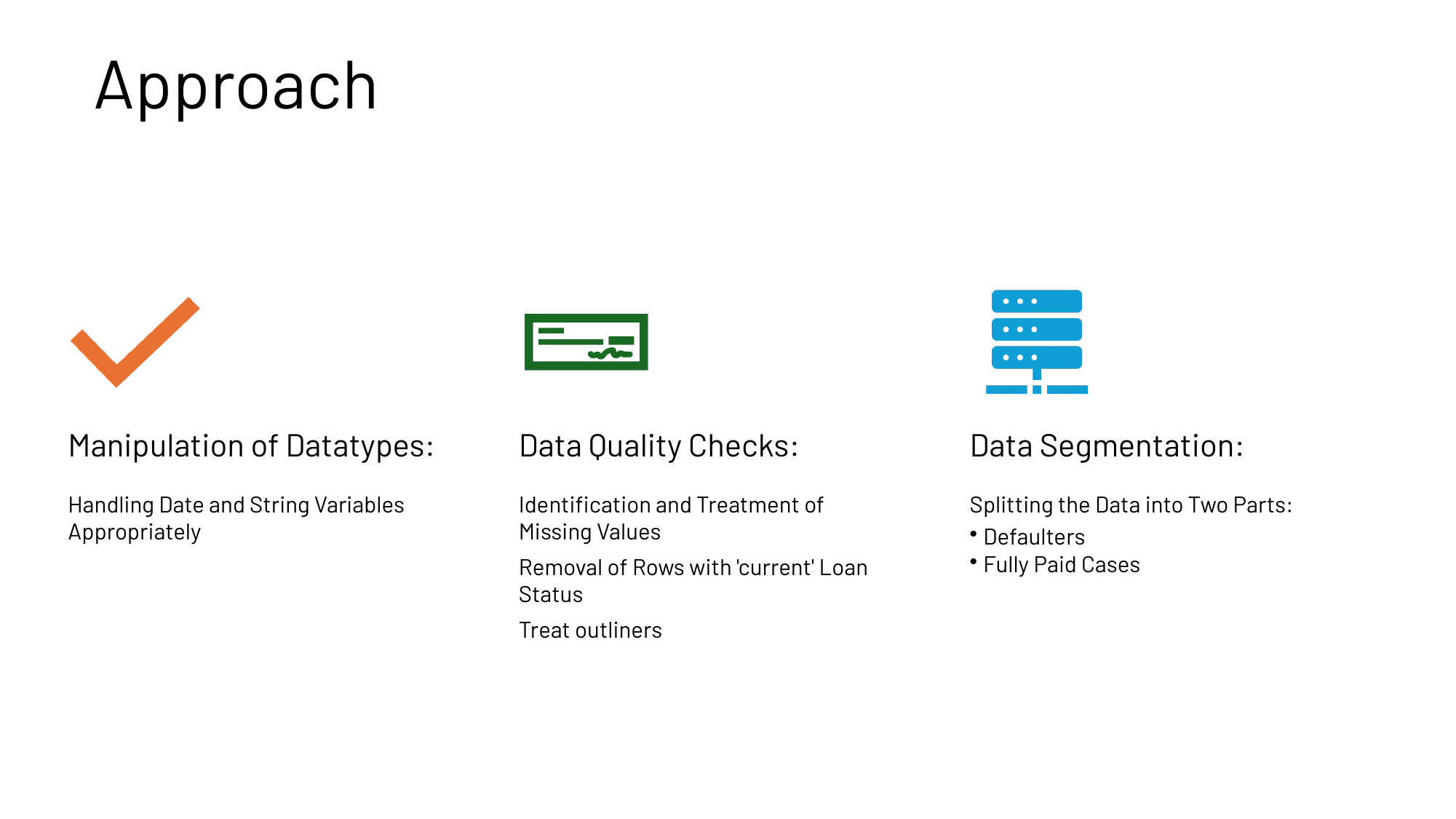

Approach
Manipulation of Datatypes:
Handling Date and String Variables Appropriately

Data Quality Checks:
Identification and Treatment of Missing Values
Removal of Rows with 'current' Loan Status
Treat outliners
Data Segmentation:
Splitting the Data into Two Parts:
Defaulters
Fully Paid Cases